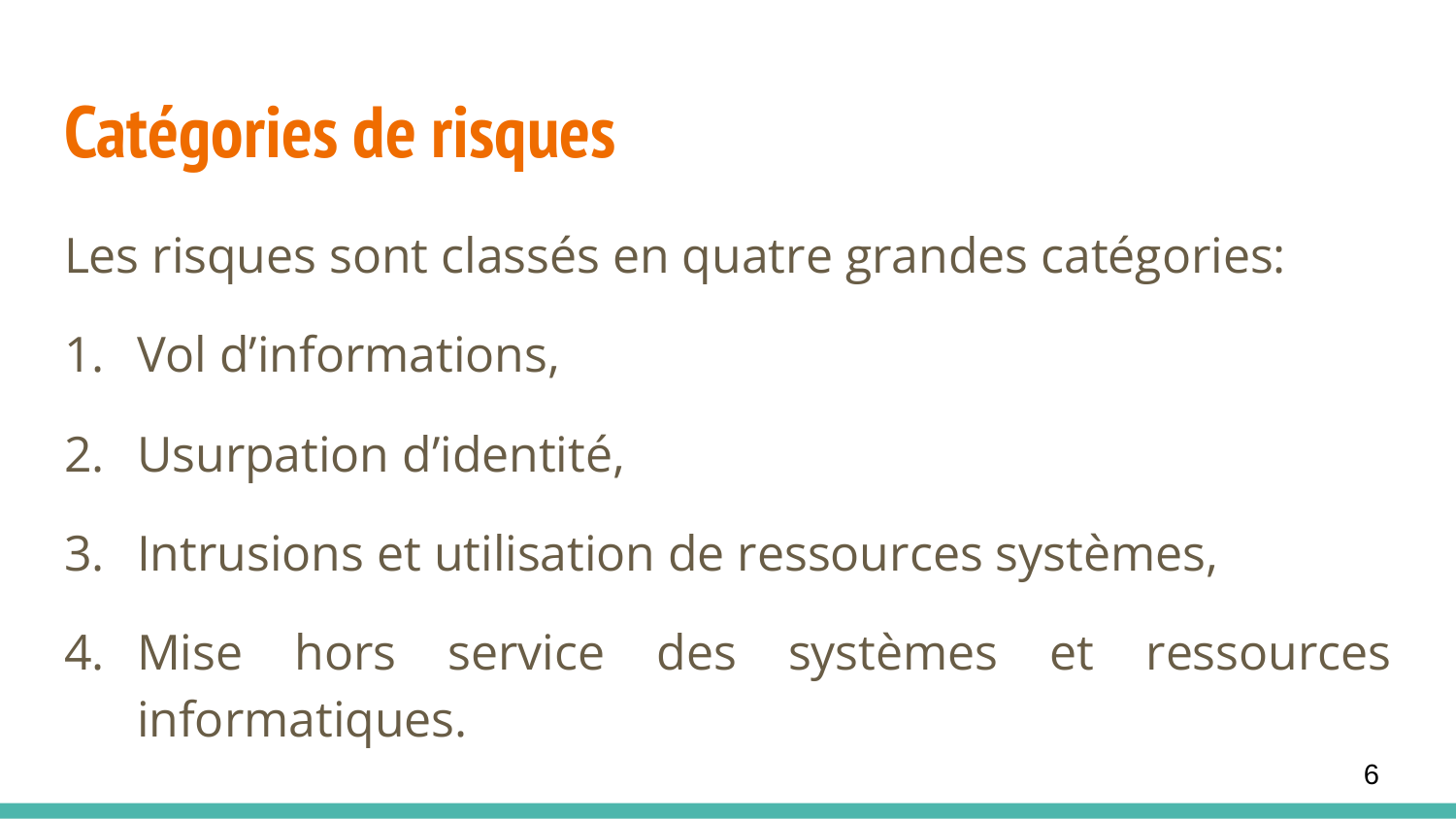

# Catégories de risques
Les risques sont classés en quatre grandes catégories:
Vol d’informations,
Usurpation d’identité,
Intrusions et utilisation de ressources systèmes,
Mise hors service des systèmes et ressources informatiques.
6